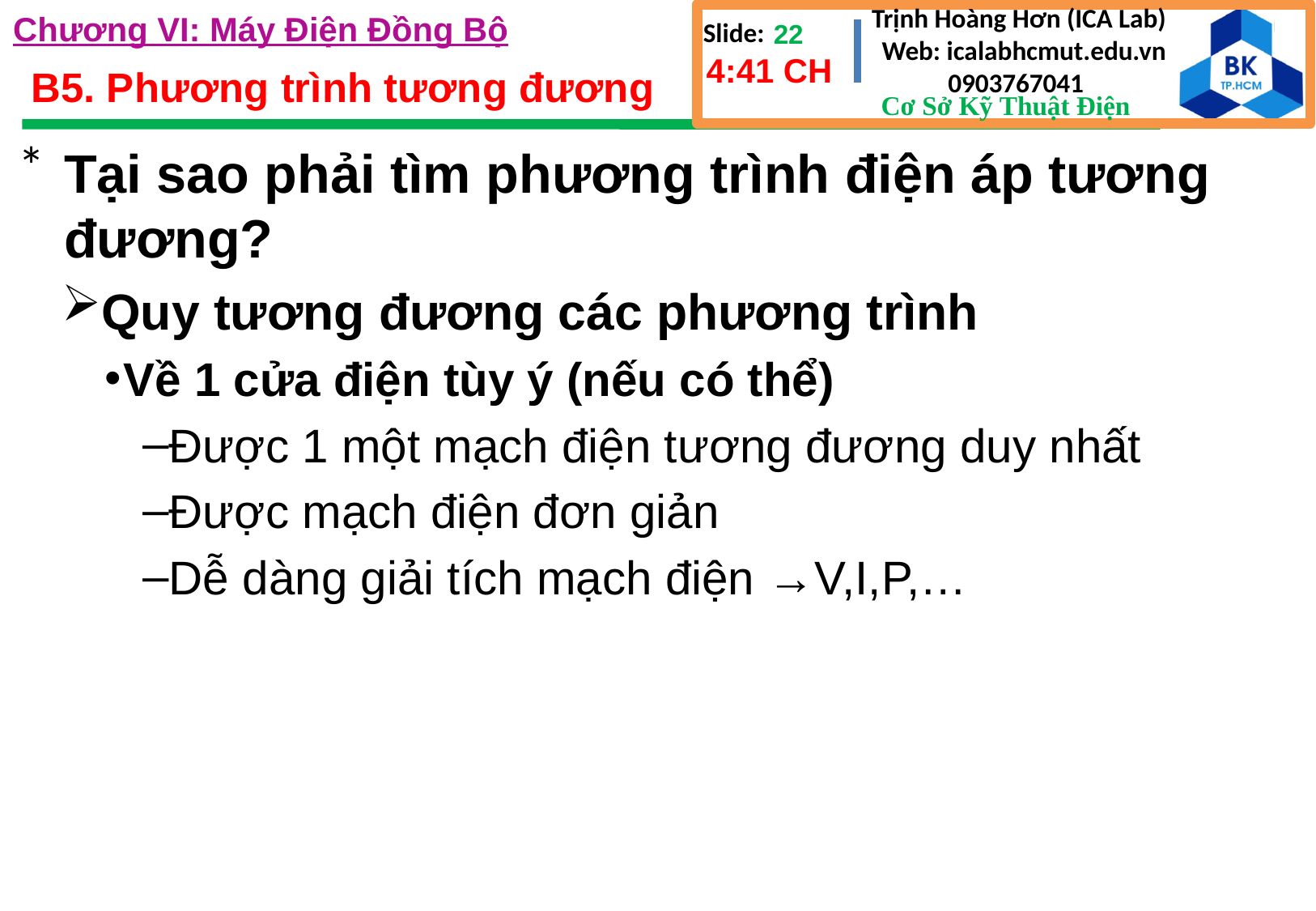

Chương VI: Máy Điện Đồng Bộ
4:41 CH
# B5. Phương trình tương đương
Tại sao phải tìm phương trình điện áp tương đương?
Quy tương đương các phương trình
Về 1 cửa điện tùy ý (nếu có thể)
Được 1 một mạch điện tương đương duy nhất
Được mạch điện đơn giản
Dễ dàng giải tích mạch điện →V,I,P,…